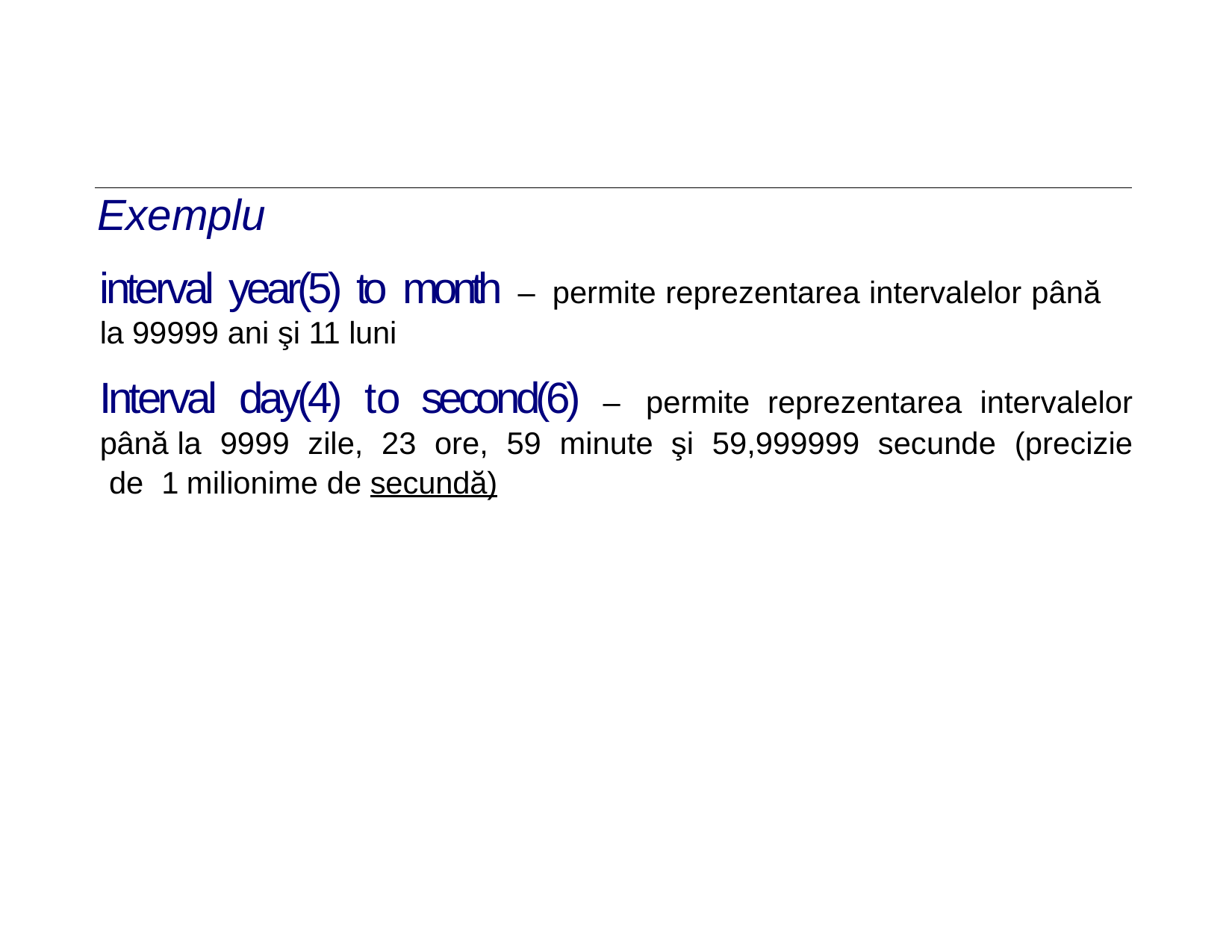

# Exemplu

interval year(5) to month – permite reprezentarea intervalelor până la 99999 ani şi 11 luni
Interval day(4) to second(6) – permite reprezentarea intervalelor până la  9999  zile,  23  ore,  59  minute  şi  59,999999  secunde  (precizie  de  1 milionime de secundă)